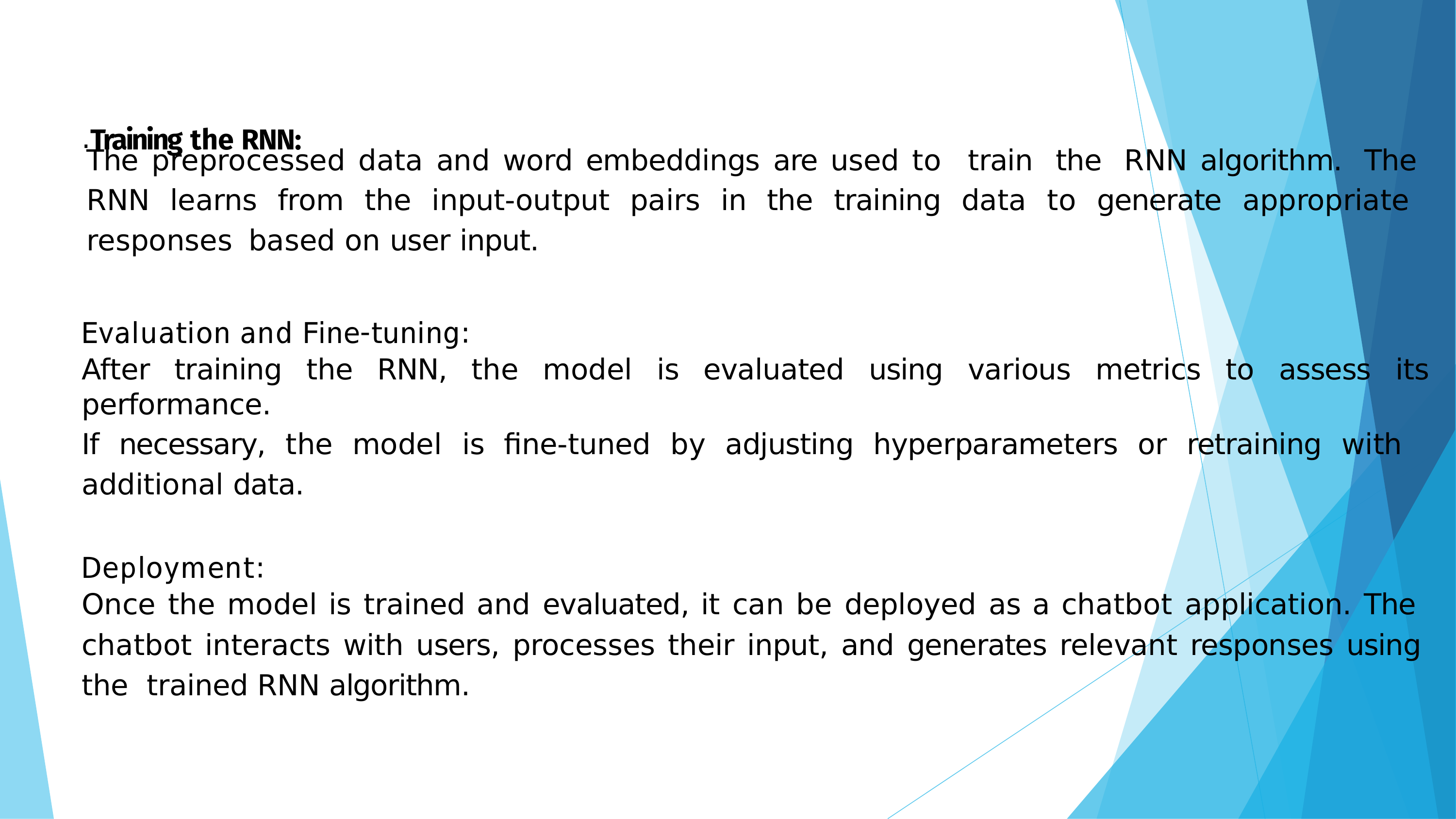

# .Training the RNN:
The preprocessed data and word embeddings are used to  train the RNN algorithm. The  RNN learns from the input-output pairs in the training data to generate appropriate  responses based on user input.

Evaluation and Fine-tuning:
After training the RNN, the model is evaluated using various metrics to assess its performance.
If necessary, the model is fine-tuned by adjusting hyperparameters or retraining with  additional data.

Deployment:
Once the model is trained and evaluated, it can be deployed as a chatbot application. The
chatbot interacts with users, processes their input, and generates relevant responses using the  trained RNN algorithm.